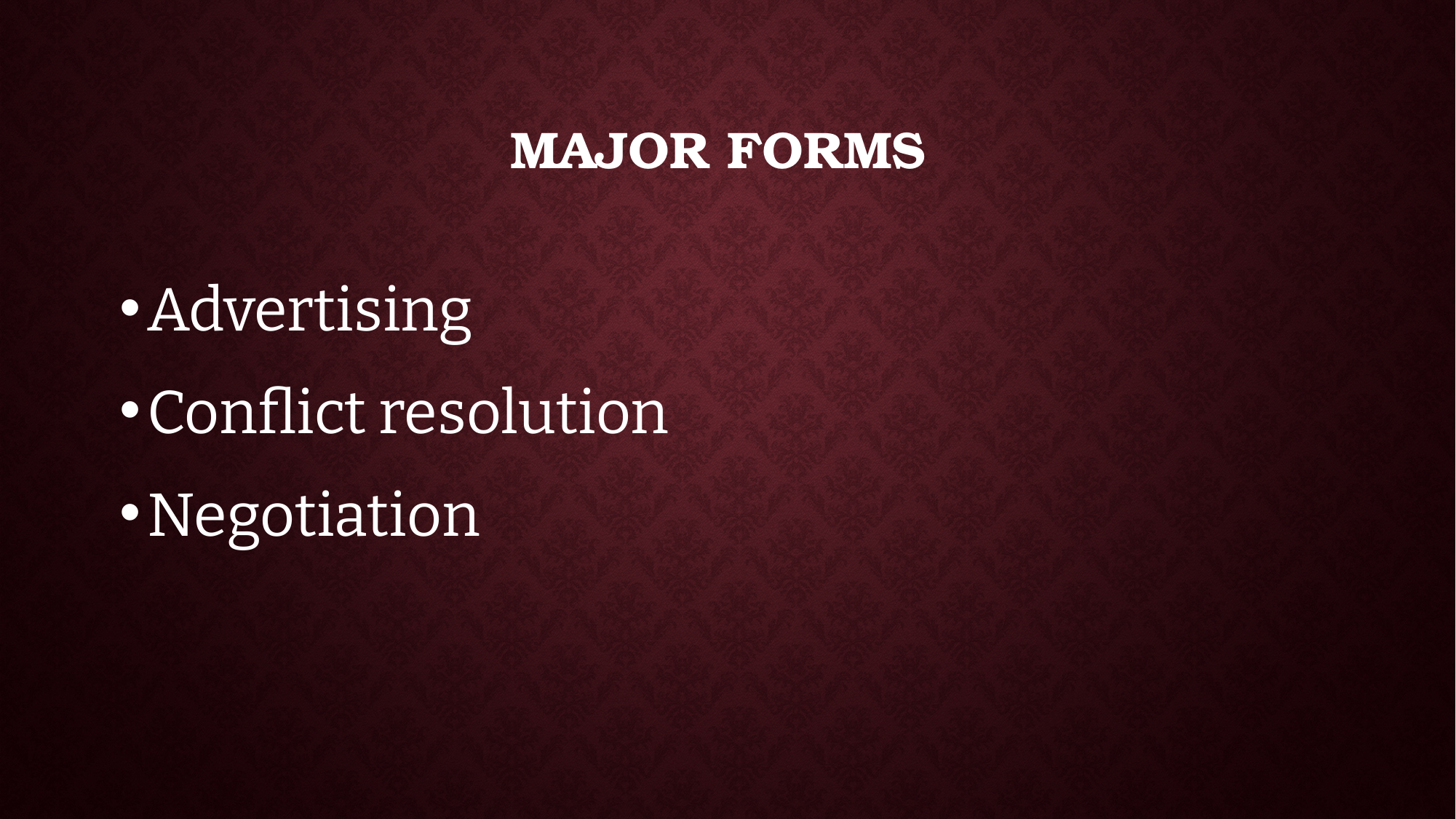

# Major forms
Advertising
Conflict resolution
Negotiation